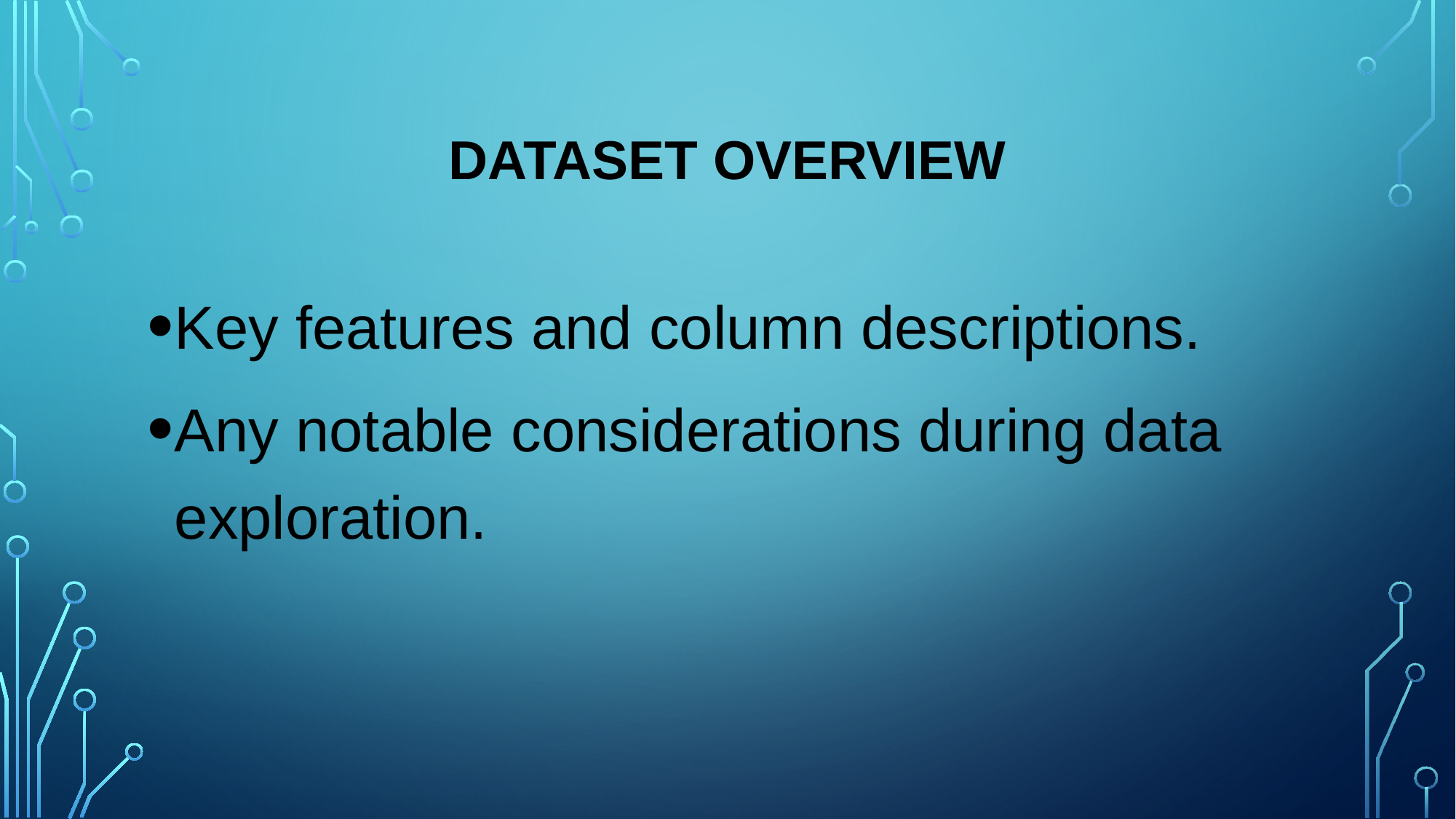

# Dataset Overview
Key features and column descriptions.
Any notable considerations during data exploration.